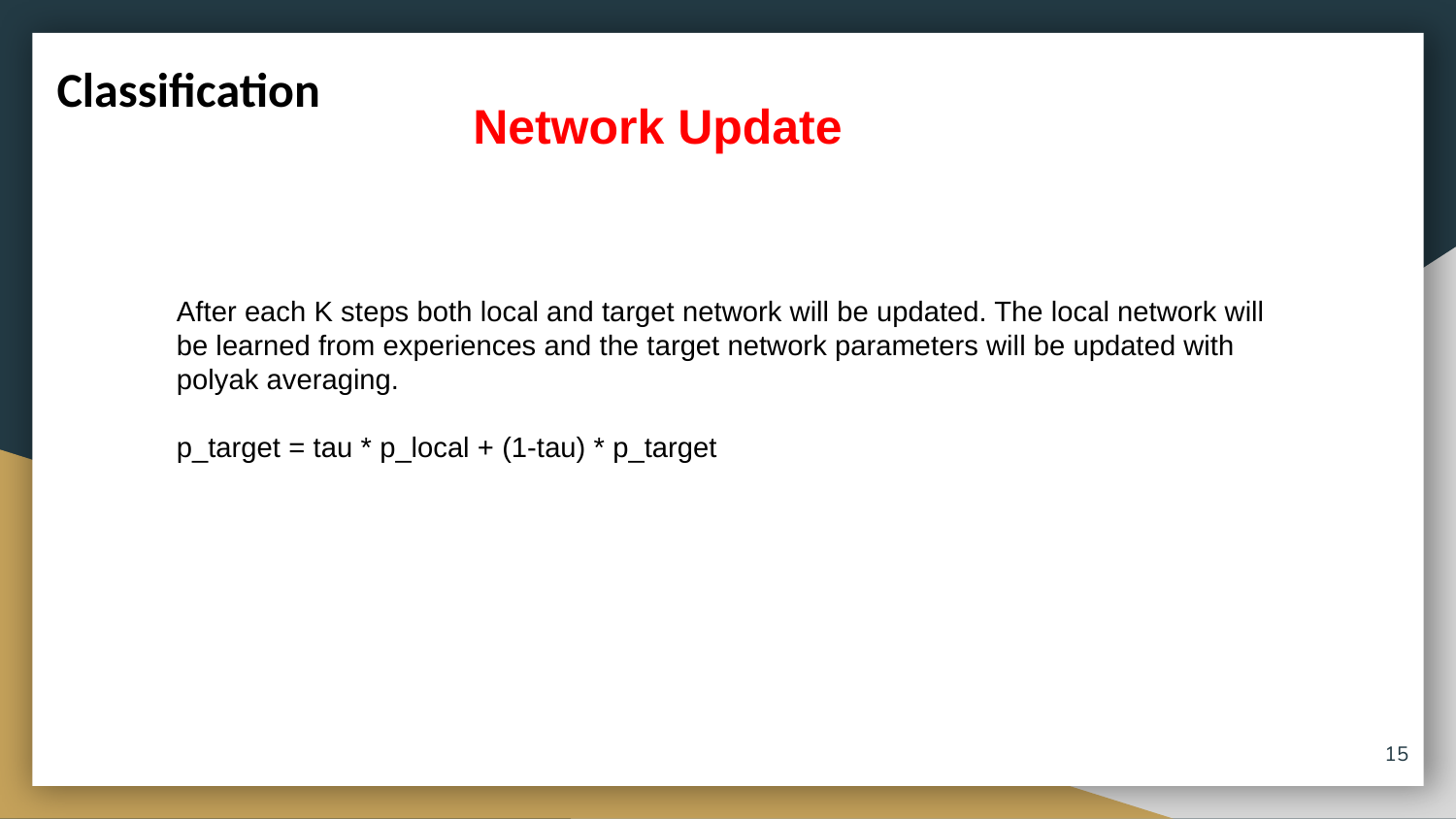

Classification
Network Update
After each K steps both local and target network will be updated. The local network will be learned from experiences and the target network parameters will be updated with polyak averaging.

p_target = tau * p_local + (1-tau) * p_target
15